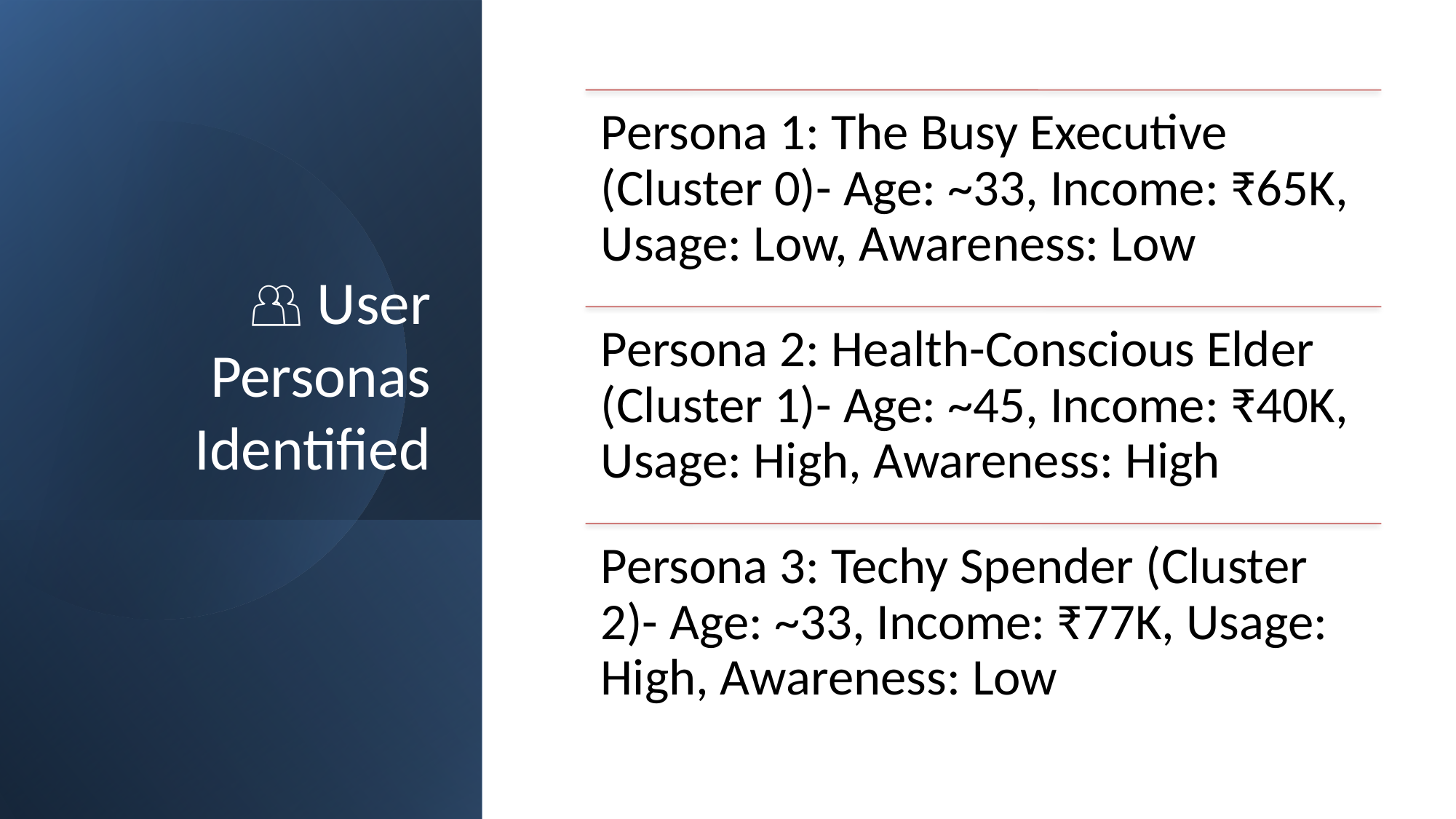

Persona 1: The Busy Executive (Cluster 0)- Age: ~33, Income: ₹65K, Usage: Low, Awareness: Low
Persona 2: Health-Conscious Elder (Cluster 1)- Age: ~45, Income: ₹40K, Usage: High, Awareness: High
Persona 3: Techy Spender (Cluster 2)- Age: ~33, Income: ₹77K, Usage: High, Awareness: Low

# 👥 User Personas Identified